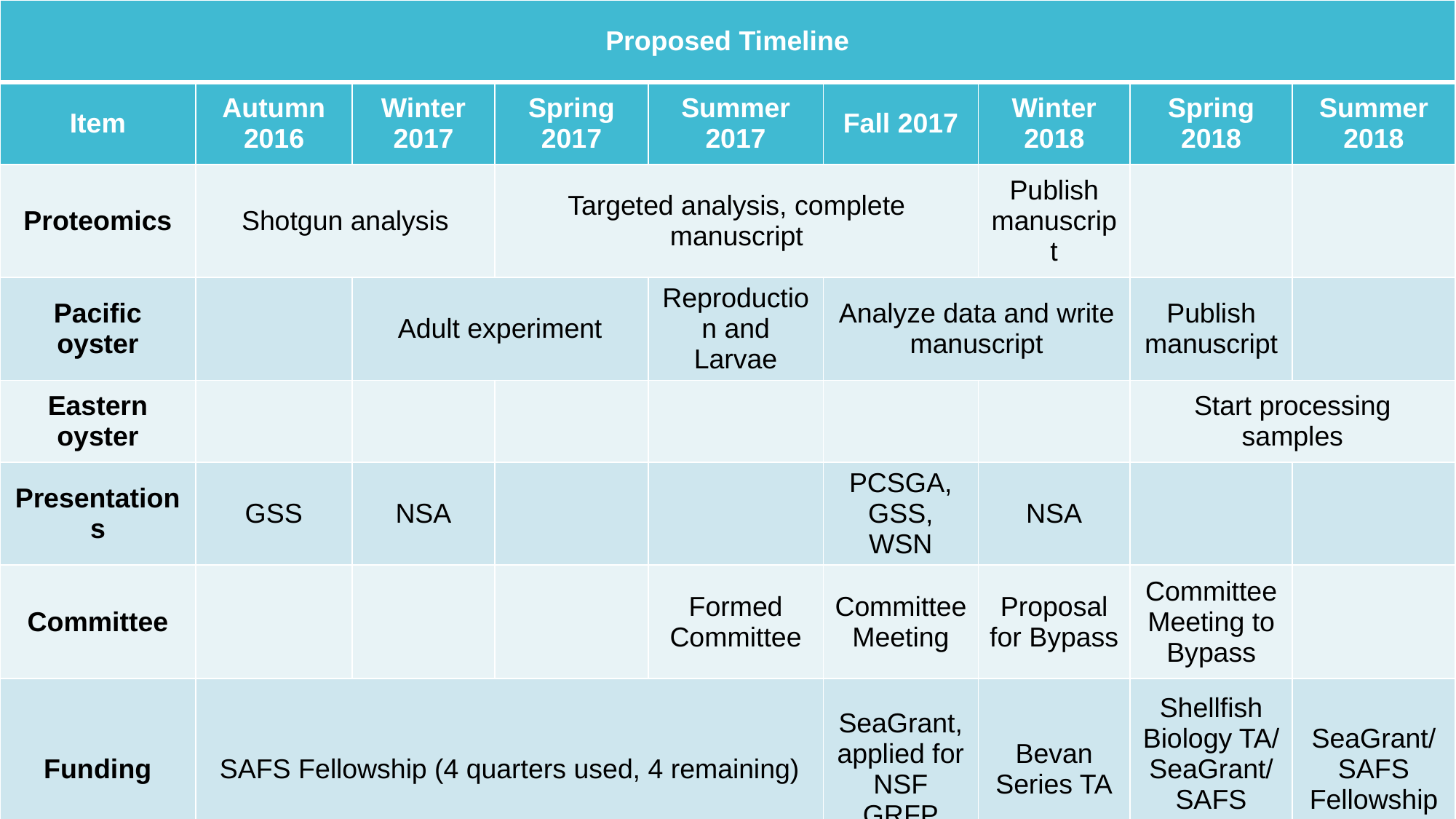

| Proposed Timeline |  |  |  |  |  |  |  |  |
| --- | --- | --- | --- | --- | --- | --- | --- | --- |
| Item | Autumn 2016 | Winter 2017 | Spring 2017 | Summer 2017 | Fall 2017 | Winter 2018 | Spring 2018 | Summer 2018 |
| Proteomics | Shotgun analysis |  | Targeted analysis, complete manuscript |  |  | Publish manuscript |  |  |
| Pacific oyster |  | Adult experiment |  | Reproduction and Larvae | Analyze data and write manuscript |  | Publish manuscript |  |
| Eastern oyster |  |  |  |  |  |  | Start processing samples |  |
| Presentations | GSS | NSA |  |  | PCSGA, GSS, WSN | NSA |  |  |
| Committee |  |  |  | Formed Committee | Committee Meeting | Proposal for Bypass | Committee Meeting to Bypass |  |
| Funding | SAFS Fellowship (4 quarters used, 4 remaining) |  |  |  | SeaGrant, applied for NSF GRFP | Bevan Series TA | Shellfish Biology TA/ SeaGrant/ SAFS Fellowship | SeaGrant/ SAFS Fellowship |